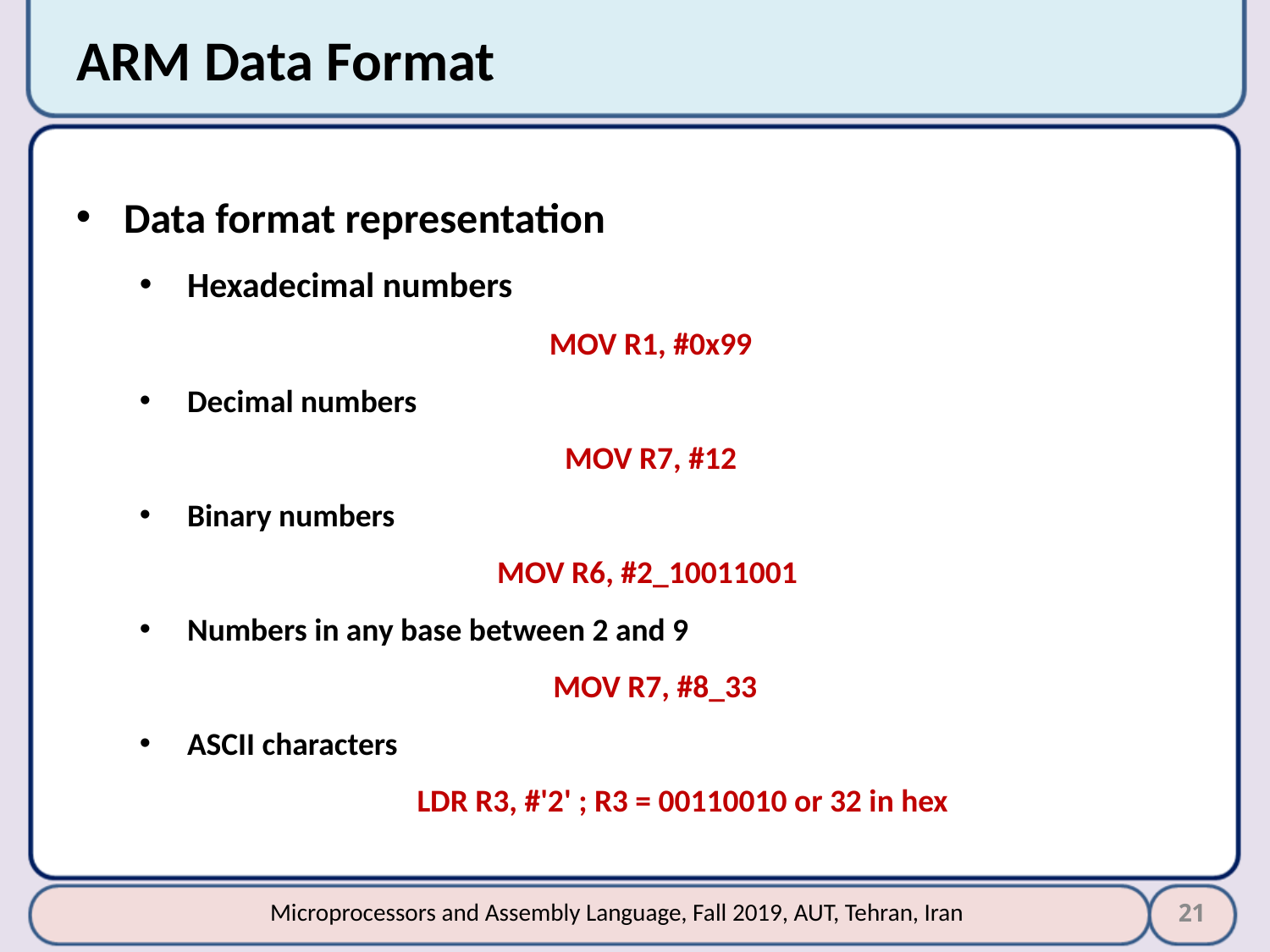

# ARM Data Format
Data format representation
Hexadecimal numbers
MOV R1, #0x99
Decimal numbers
MOV R7, #12
Binary numbers
MOV R6, #2_10011001
Numbers in any base between 2 and 9
MOV R7, #8_33
ASCII characters
LDR R3, #'2' ; R3 = 00110010 or 32 in hex
21
Microprocessors and Assembly Language, Fall 2019, AUT, Tehran, Iran